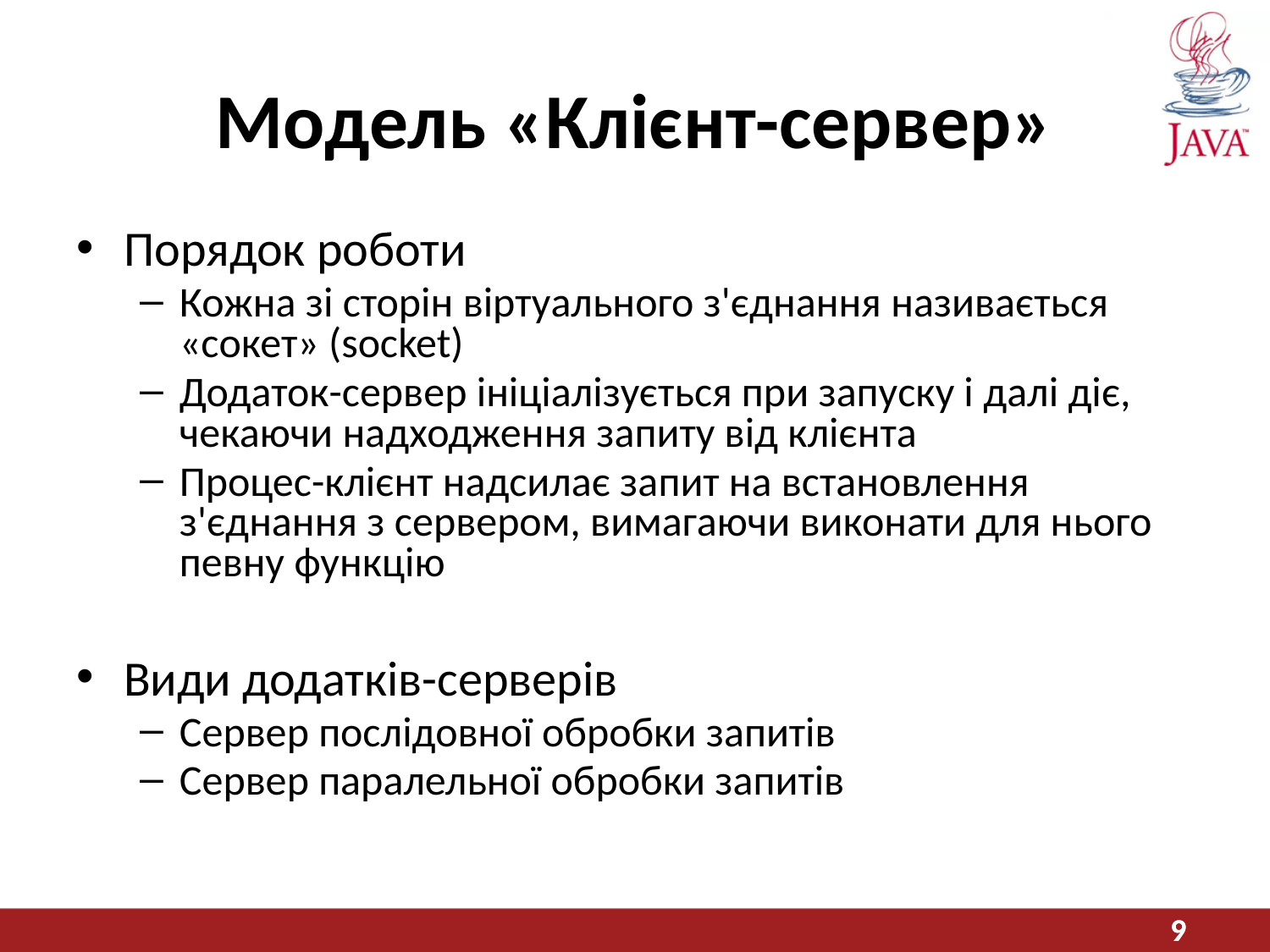

# Модель «Клієнт-сервер»
Порядок роботи
Кожна зі сторін віртуального з'єднання називається «сокет» (socket)
Додаток-сервер ініціалізується при запуску і далі діє, чекаючи надходження запиту від клієнта
Процес-клієнт надсилає запит на встановлення з'єднання з сервером, вимагаючи виконати для нього певну функцію

Види додатків-серверів
Сервер послідовної обробки запитів
Сервер паралельної обробки запитів